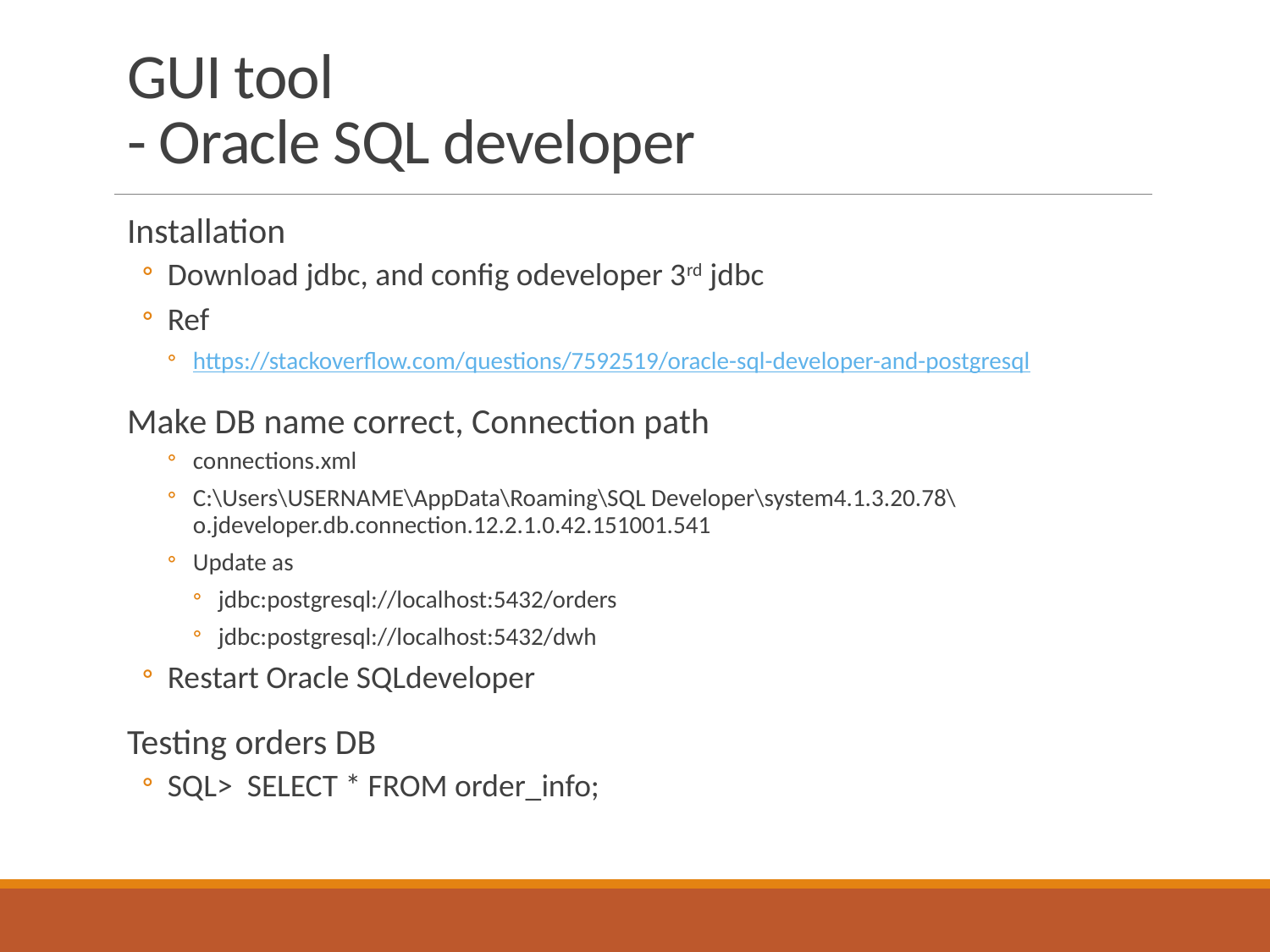

# GUI tool - Oracle SQL developer
Installation
Download jdbc, and config odeveloper 3rd jdbc
Ref
https://stackoverflow.com/questions/7592519/oracle-sql-developer-and-postgresql
Make DB name correct, Connection path
connections.xml
C:\Users\USERNAME\AppData\Roaming\SQL Developer\system4.1.3.20.78\o.jdeveloper.db.connection.12.2.1.0.42.151001.541
Update as
jdbc:postgresql://localhost:5432/orders
jdbc:postgresql://localhost:5432/dwh
Restart Oracle SQLdeveloper
Testing orders DB
SQL>  SELECT * FROM order_info;